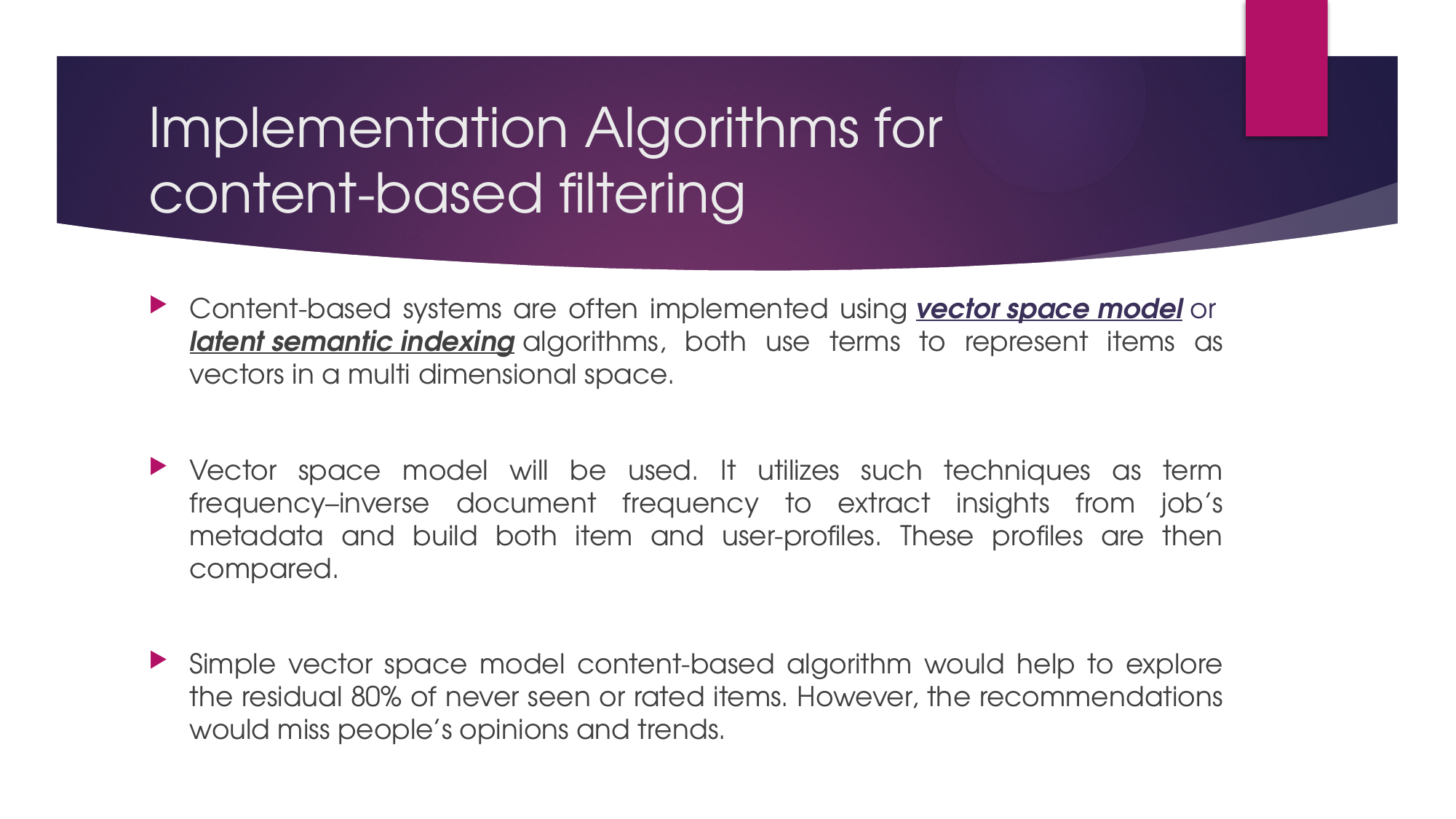

# Implementation Algorithms for content-based filtering
Content-based systems are often implemented using vector space model or latent semantic indexing algorithms, both use terms to represent items as vectors in a multi dimensional space.

Vector space model will be used. It utilizes such techniques as term frequency–inverse document frequency to extract insights from job’s metadata and build both item and user-profiles. These profiles are then compared.

Simple vector space model content-based algorithm would help to explore the residual 80% of never seen or rated items. However, the recommendations would miss people’s opinions and trends.